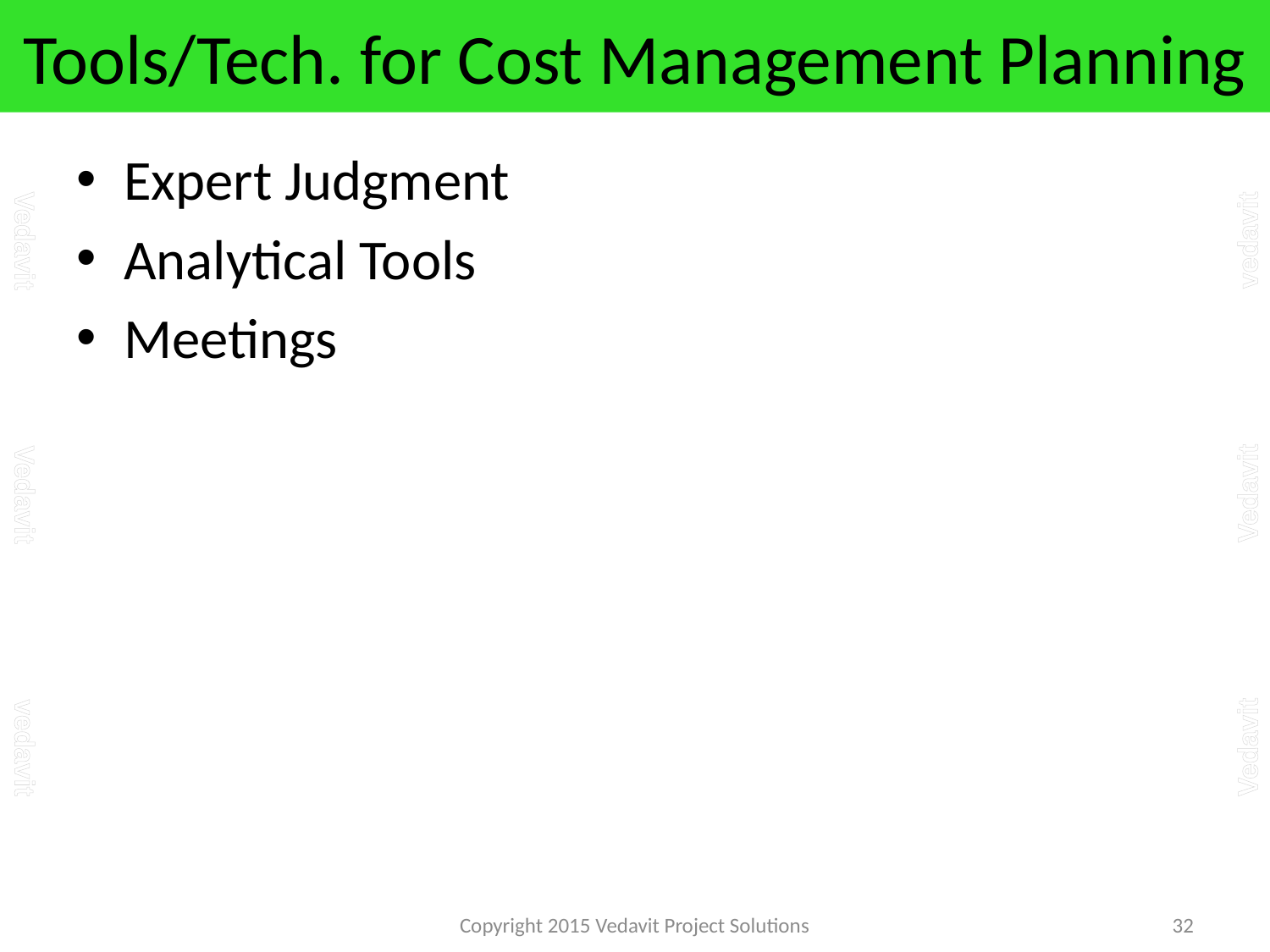

# Tools/Tech. for Cost Management Planning
Expert Judgment
Analytical Tools
Meetings

Copyright 2015 Vedavit Project Solutions
32